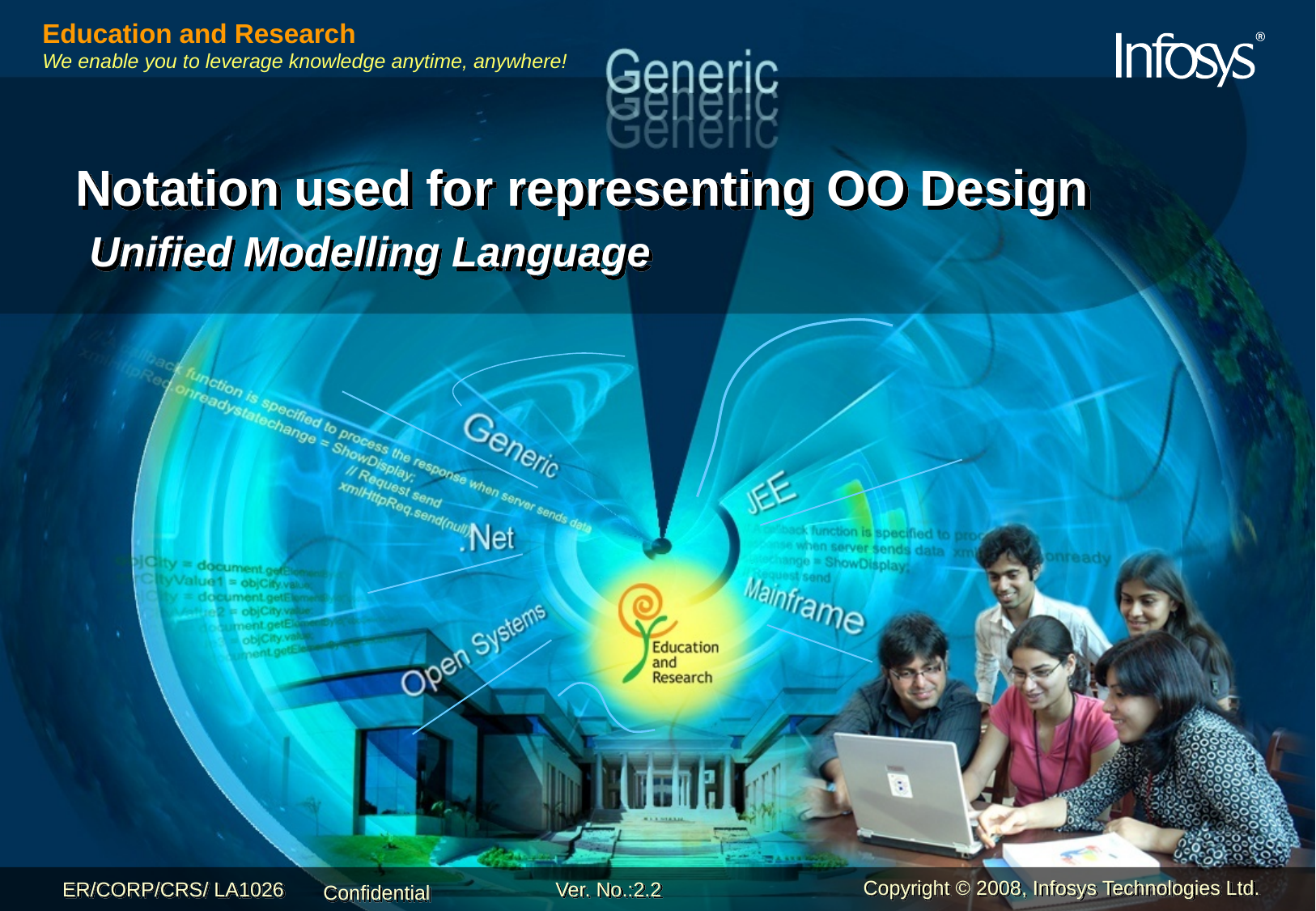

# Notation used for representing OO Design Unified Modelling Language